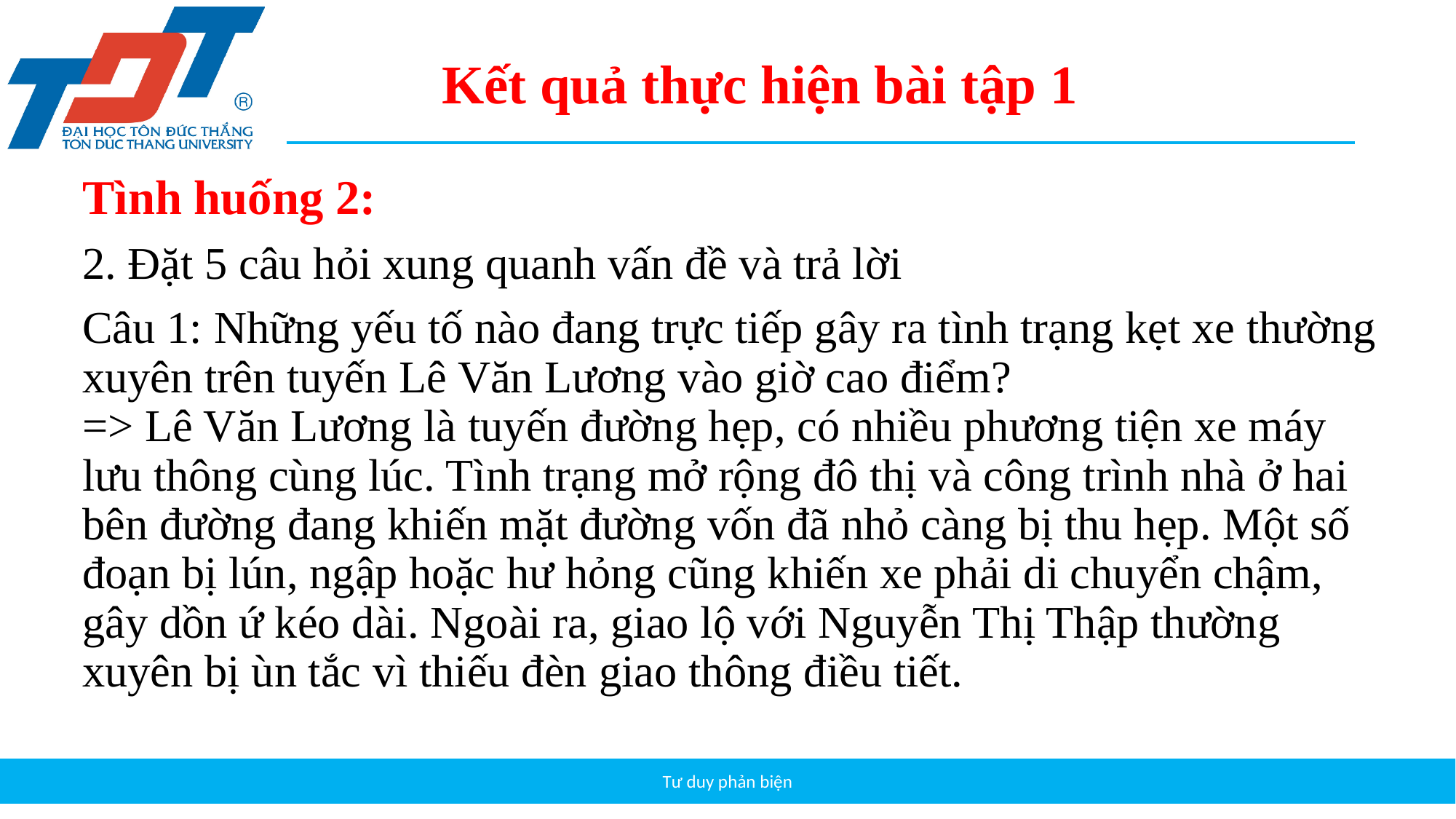

Kết quả thực hiện bài tập 1
Tình huống 2:
2. Đặt 5 câu hỏi xung quanh vấn đề và trả lời
Câu 1: Những yếu tố nào đang trực tiếp gây ra tình trạng kẹt xe thường xuyên trên tuyến Lê Văn Lương vào giờ cao điểm?
=> Lê Văn Lương là tuyến đường hẹp, có nhiều phương tiện xe máy lưu thông cùng lúc. Tình trạng mở rộng đô thị và công trình nhà ở hai bên đường đang khiến mặt đường vốn đã nhỏ càng bị thu hẹp. Một số đoạn bị lún, ngập hoặc hư hỏng cũng khiến xe phải di chuyển chậm, gây dồn ứ kéo dài. Ngoài ra, giao lộ với Nguyễn Thị Thập thường xuyên bị ùn tắc vì thiếu đèn giao thông điều tiết.

Tư duy phản biện